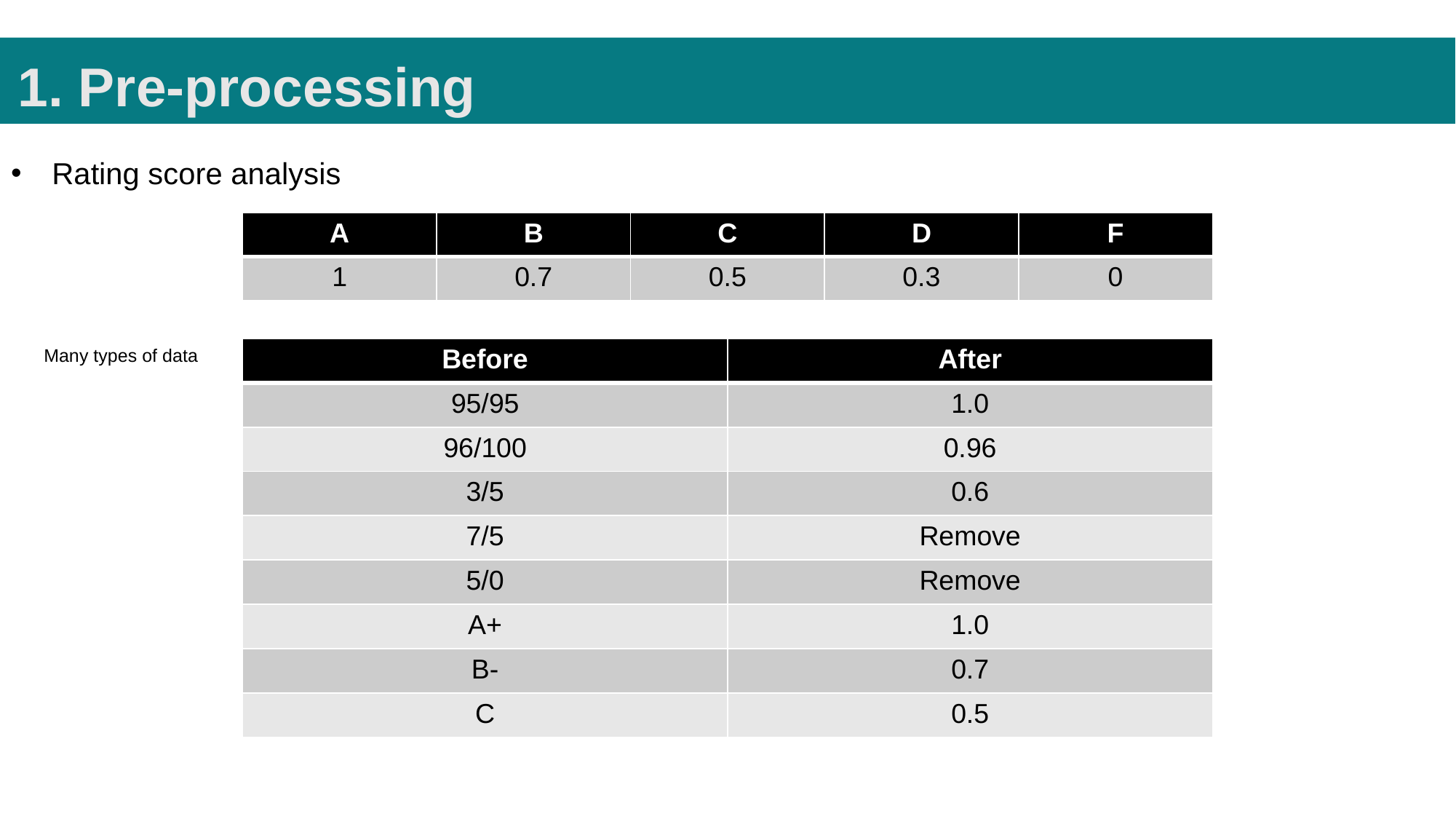

1. Pre-processing

Rating score analysis
| A | B | C | D | F |
| --- | --- | --- | --- | --- |
| 1 | 0.7 | 0.5 | 0.3 | 0 |
Many types of data
| Before | After |
| --- | --- |
| 95/95 | 1.0 |
| 96/100 | 0.96 |
| 3/5 | 0.6 |
| 7/5 | Remove |
| 5/0 | Remove |
| A+ | 1.0 |
| B- | 0.7 |
| C | 0.5 |